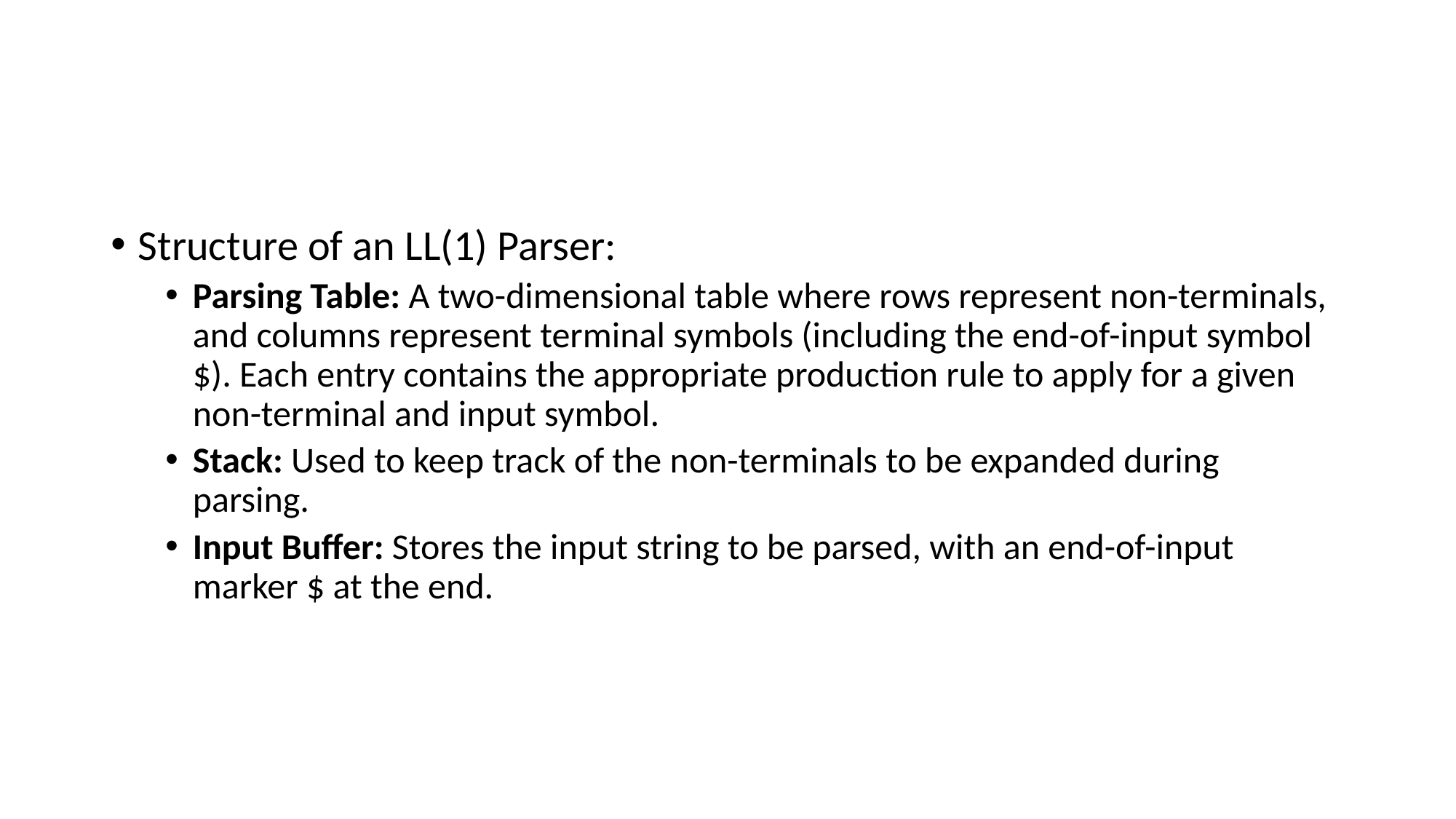

#
Structure of an LL(1) Parser:
Parsing Table: A two-dimensional table where rows represent non-terminals, and columns represent terminal symbols (including the end-of-input symbol $). Each entry contains the appropriate production rule to apply for a given non-terminal and input symbol.
Stack: Used to keep track of the non-terminals to be expanded during parsing.
Input Buffer: Stores the input string to be parsed, with an end-of-input marker $ at the end.